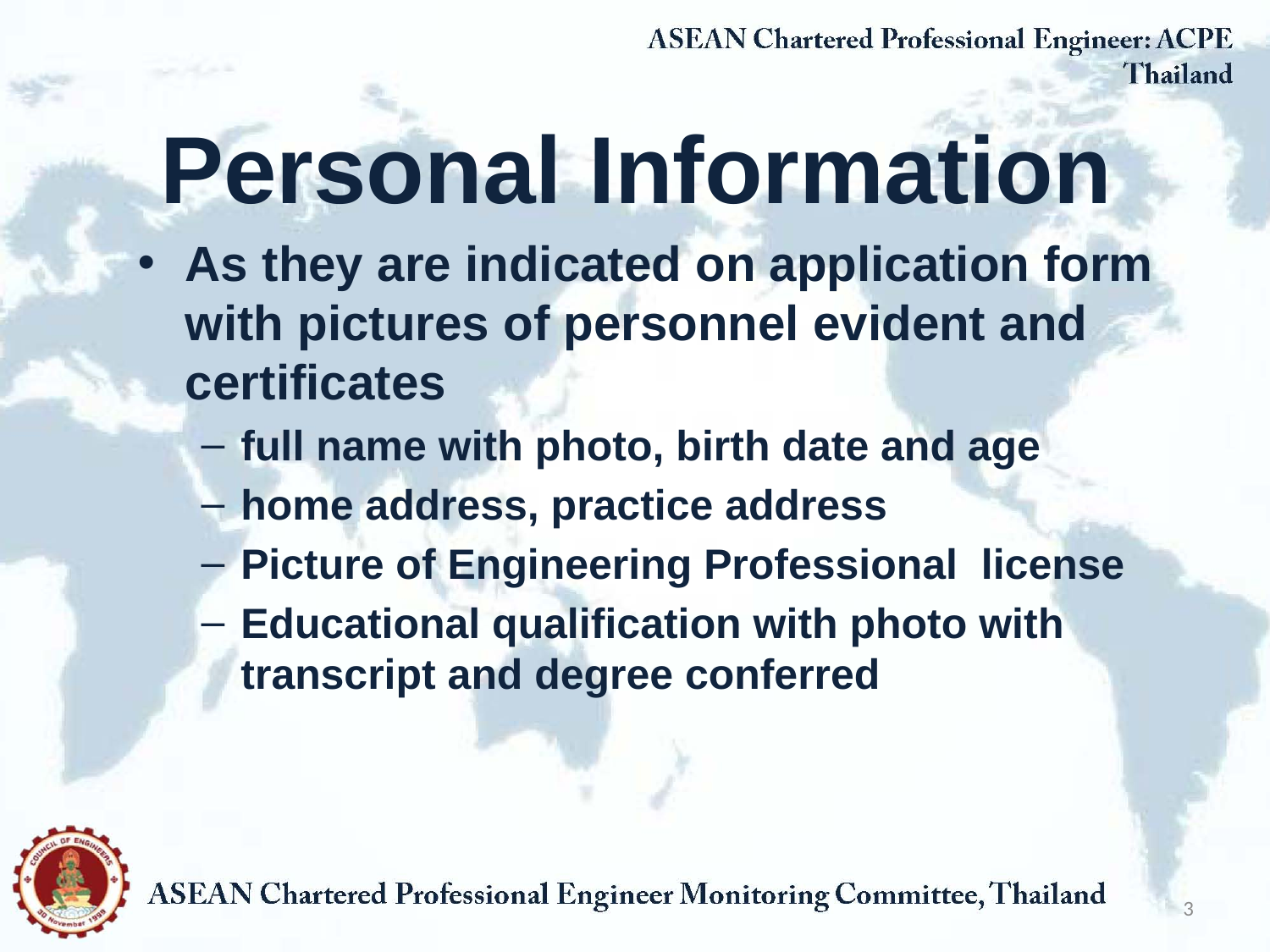

# Personal Information
As they are indicated on application form with pictures of personnel evident and certificates
full name with photo, birth date and age
home address, practice address
Picture of Engineering Professional  license
Educational qualification with photo with transcript and degree conferred

3